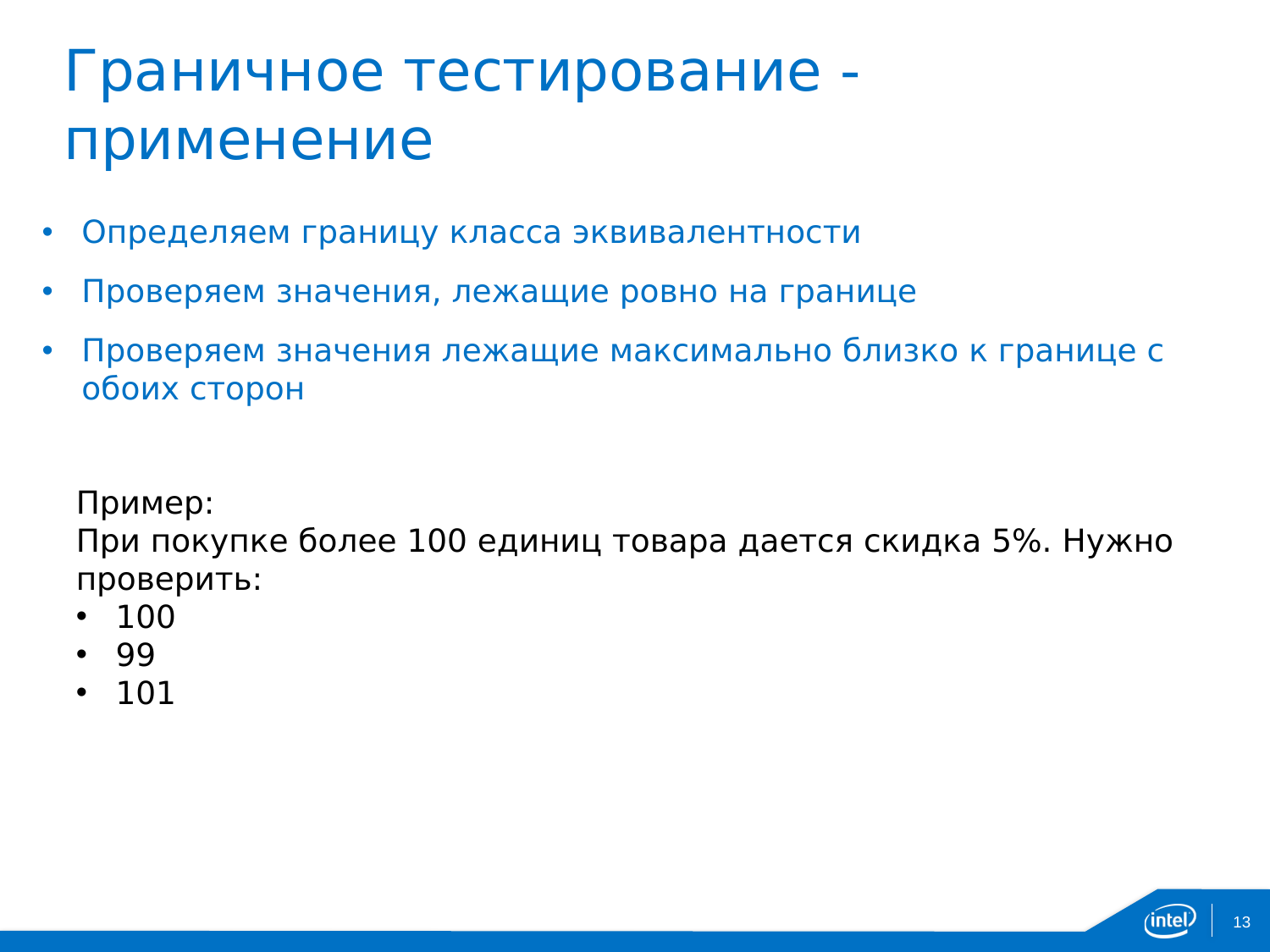

# Граничное тестирование - применение
Определяем границу класса эквивалентности
Проверяем значения, лежащие ровно на границе
Проверяем значения лежащие максимально близко к границе с обоих сторон
Пример:
При покупке более 100 единиц товара дается скидка 5%. Нужно проверить:
100
99
101
13